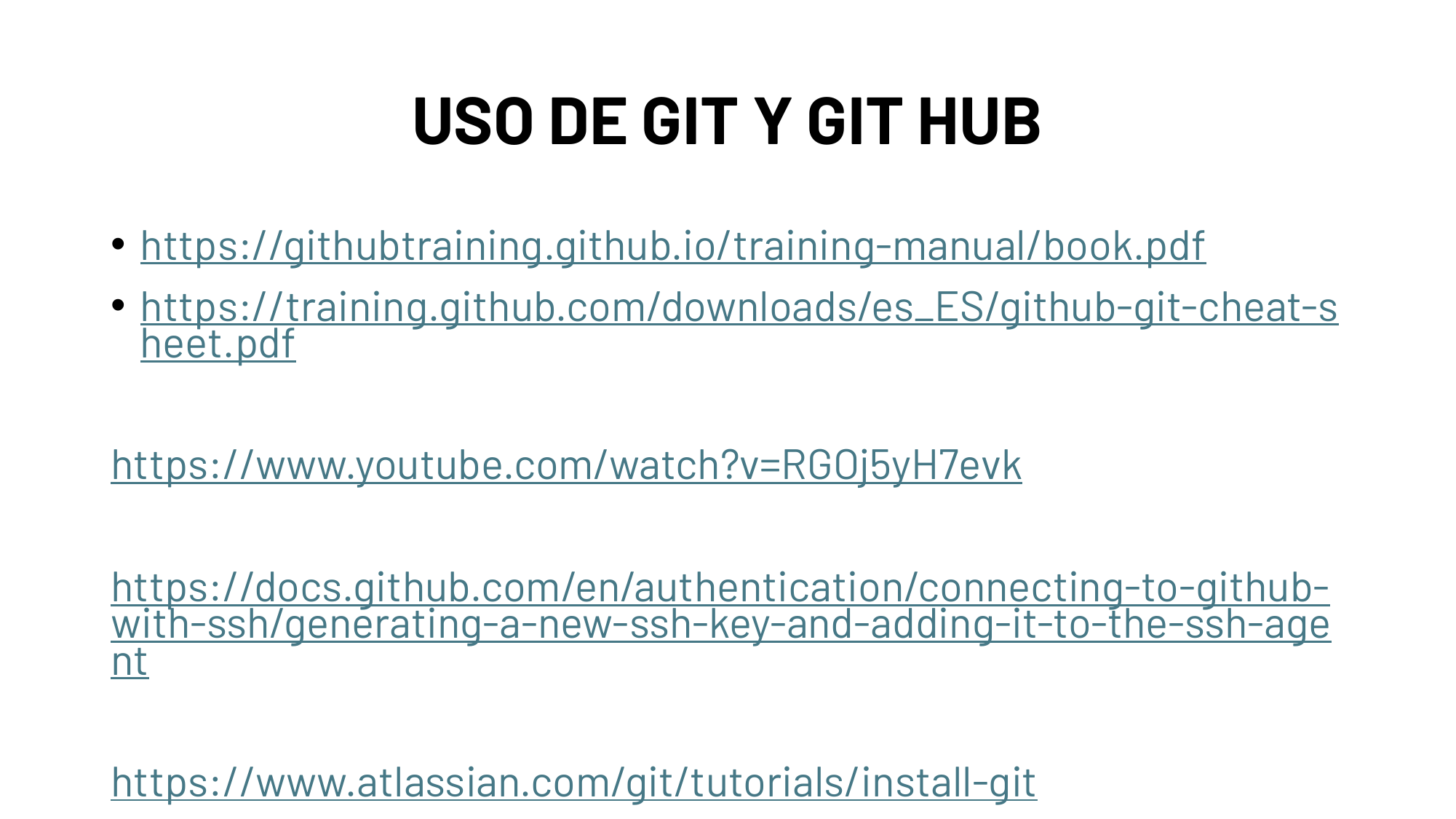

# USO DE GIT Y GIT HUB
https://githubtraining.github.io/training-manual/book.pdf
https://training.github.com/downloads/es_ES/github-git-cheat-sheet.pdf

https://www.youtube.com/watch?v=RGOj5yH7evk

https://docs.github.com/en/authentication/connecting-to-github-with-ssh/generating-a-new-ssh-key-and-adding-it-to-the-ssh-agent

https://www.atlassian.com/git/tutorials/install-git